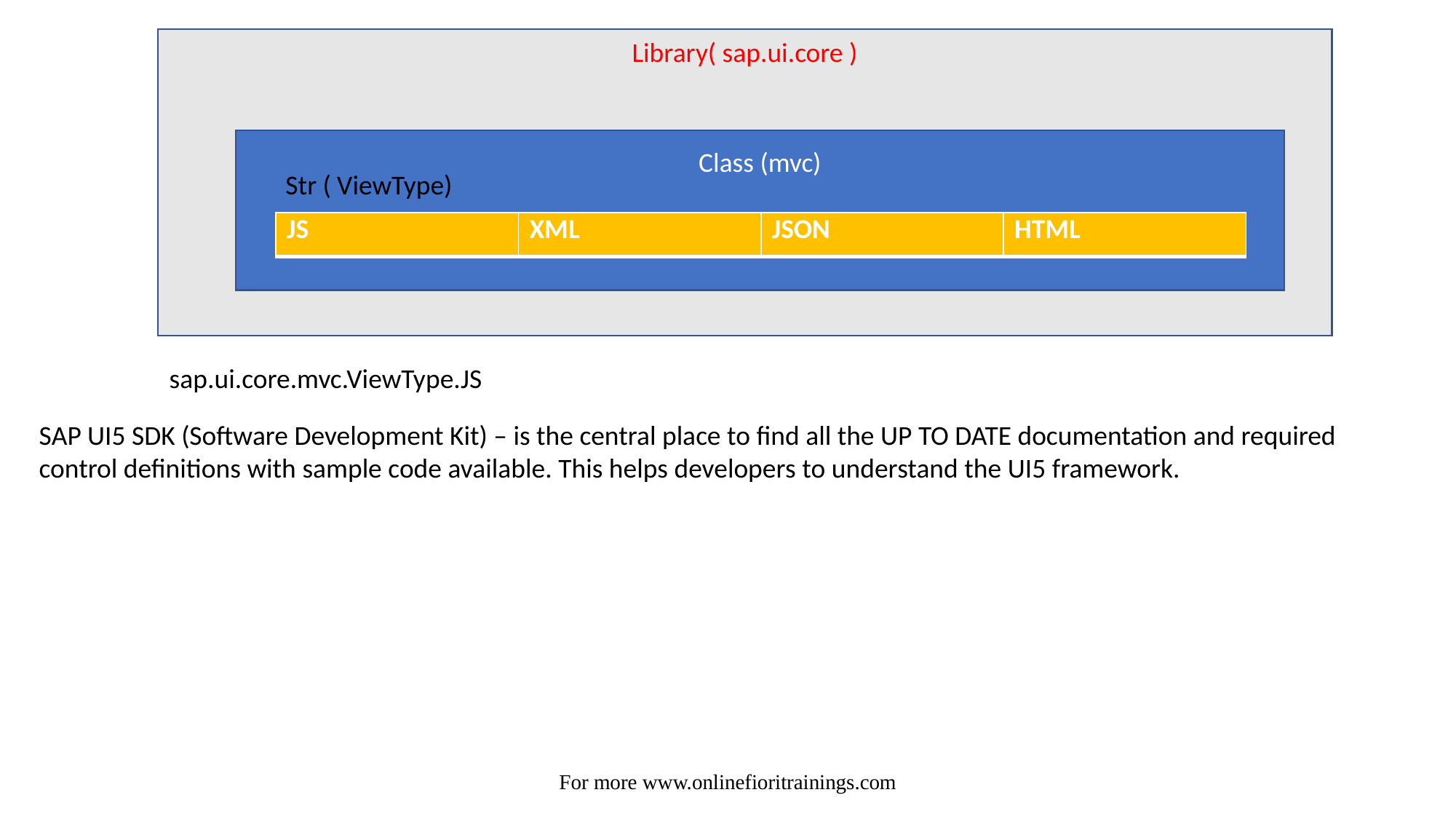

Library( sap.ui.core )

Class (mvc)

Str ( ViewType)
| JS | XML | JSON | HTML |
| --- | --- | --- | --- |
sap.ui.core.mvc.ViewType.JS
SAP UI5 SDK (Software Development Kit) – is the central place to find all the UP TO DATE documentation and required control definitions with sample code available. This helps developers to understand the UI5 framework.
For more www.onlinefioritrainings.com